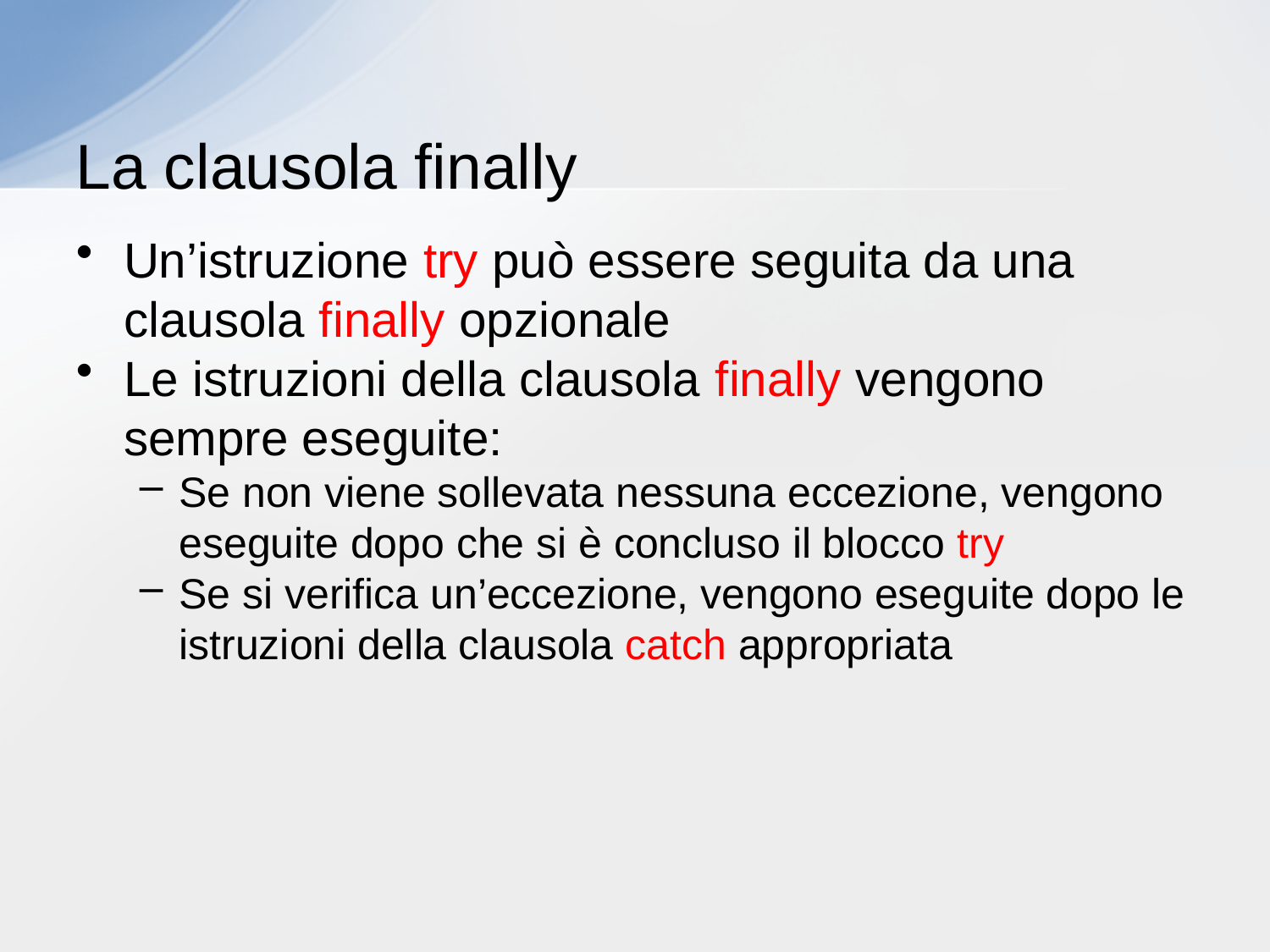

# La clausola finally
Un’istruzione try può essere seguita da una clausola finally opzionale
Le istruzioni della clausola finally vengono sempre eseguite:
Se non viene sollevata nessuna eccezione, vengono eseguite dopo che si è concluso il blocco try
Se si verifica un’eccezione, vengono eseguite dopo le istruzioni della clausola catch appropriata